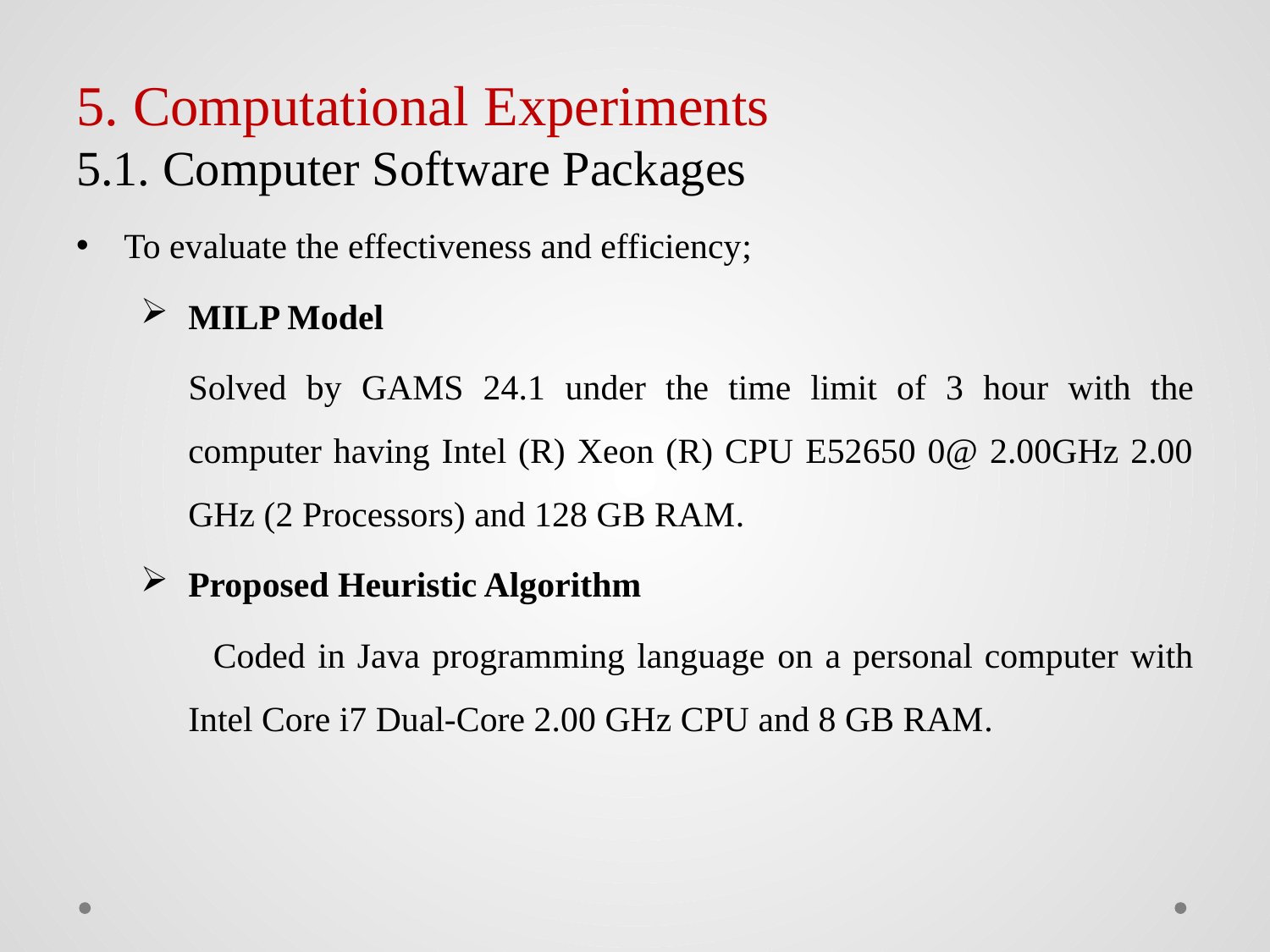

# 5. Computational Experiments 5.1. Computer Software Packages
To evaluate the effectiveness and efficiency;
MILP Model
Solved by GAMS 24.1 under the time limit of 3 hour with the computer having Intel (R) Xeon (R) CPU E52650 0@ 2.00GHz 2.00 GHz (2 Processors) and 128 GB RAM.
Proposed Heuristic Algorithm
      Coded in Java programming language on a personal computer with Intel Core i7 Dual-Core 2.00 GHz CPU and 8 GB RAM.